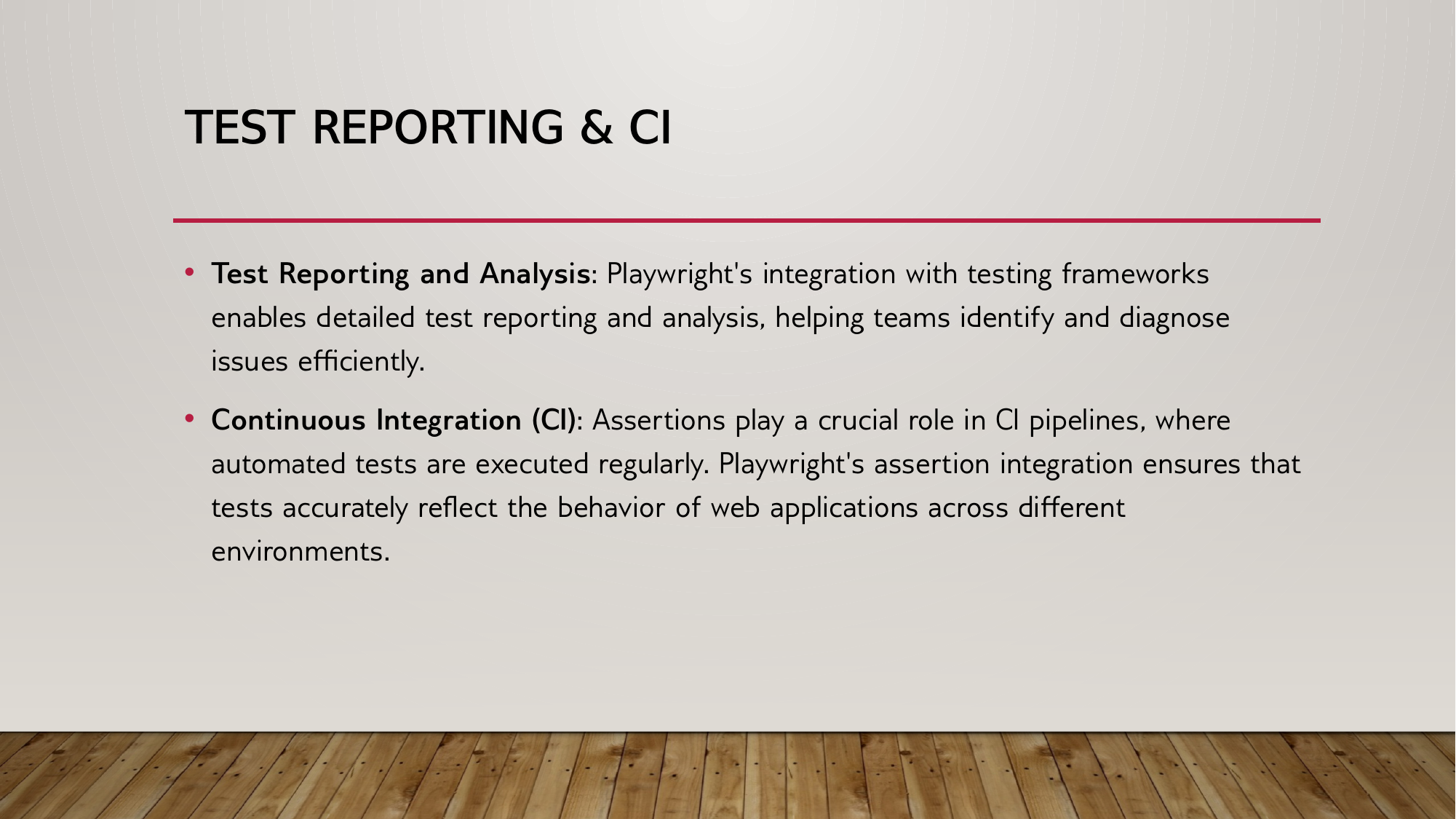

# Test Reporting & CI
Test Reporting and Analysis: Playwright's integration with testing frameworks enables detailed test reporting and analysis, helping teams identify and diagnose issues efficiently.
Continuous Integration (CI): Assertions play a crucial role in CI pipelines, where automated tests are executed regularly. Playwright's assertion integration ensures that tests accurately reflect the behavior of web applications across different environments.